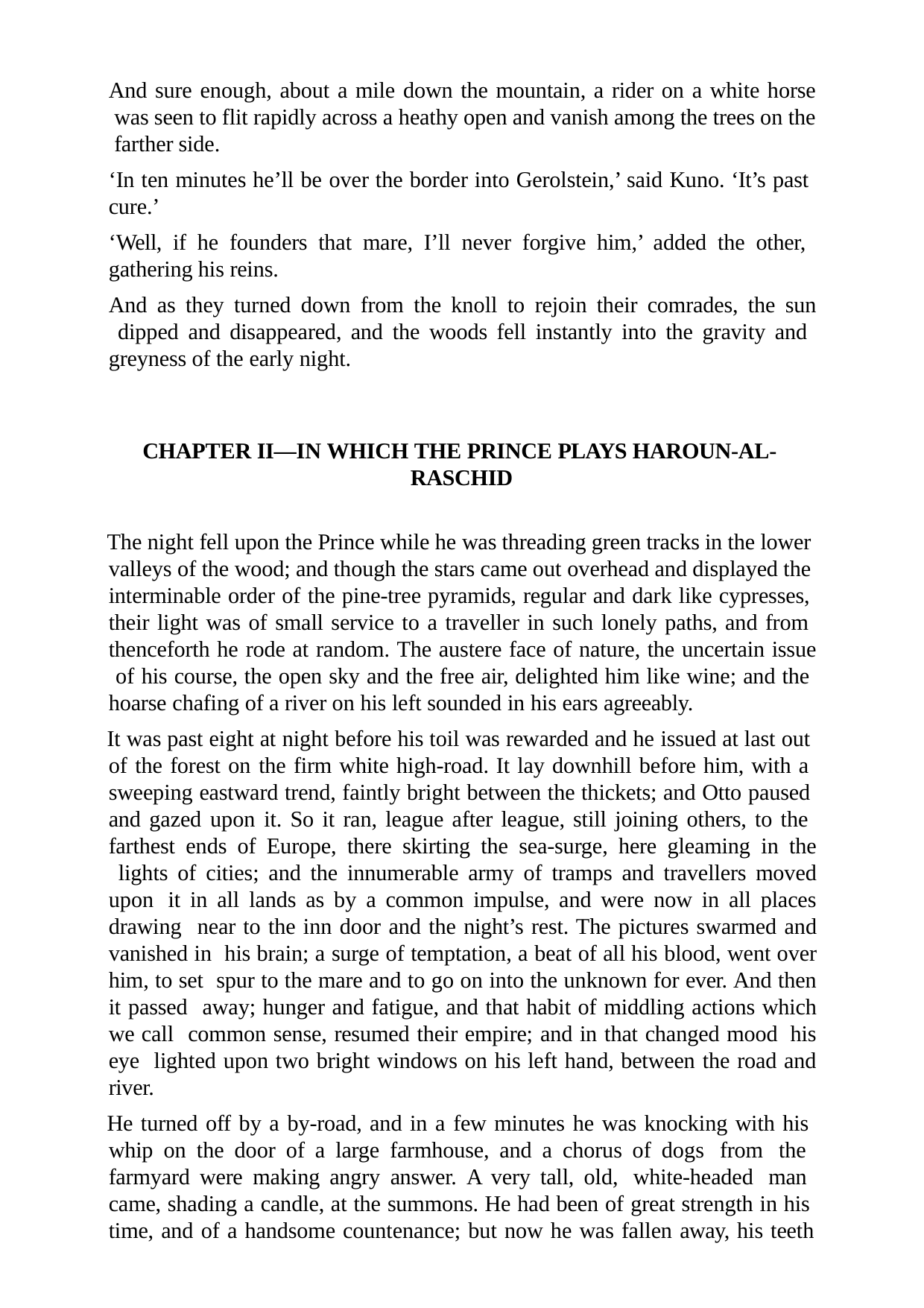

And sure enough, about a mile down the mountain, a rider on a white horse  was seen to flit rapidly across a heathy open and vanish among the trees on the  farther side.
‘In ten minutes he’ll be over the border into Gerolstein,’ said Kuno. ‘It’s past  cure.’
‘Well, if he founders that mare, I’ll never forgive him,’ added the other,  gathering his reins.
And as they turned down from the knoll to rejoin their comrades, the sun  dipped and disappeared, and the woods fell instantly into the gravity and  greyness of the early night.

CHAPTER II—IN WHICH THE PRINCE PLAYS HAROUN-AL-  RASCHID

The night fell upon the Prince while he was threading green tracks in the lower  valleys of the wood; and though the stars came out overhead and displayed the  interminable order of the pine-tree pyramids, regular and dark like cypresses,  their light was of small service to a traveller in such lonely paths, and from  thenceforth he rode at random. The austere face of nature, the uncertain issue  of his course, the open sky and the free air, delighted him like wine; and the  hoarse chafing of a river on his left sounded in his ears agreeably.
It was past eight at night before his toil was rewarded and he issued at last out  of the forest on the firm white high-road. It lay downhill before him, with a  sweeping eastward trend, faintly bright between the thickets; and Otto paused  and gazed upon it. So it ran, league after league, still joining others, to the  farthest ends of Europe, there skirting the sea-surge, here gleaming in the  lights of cities; and the innumerable army of tramps and travellers moved upon  it in all lands as by a common impulse, and were now in all places drawing  near to the inn door and the night’s rest. The pictures swarmed and vanished in  his brain; a surge of temptation, a beat of all his blood, went over him, to set  spur to the mare and to go on into the unknown for ever. And then it passed  away; hunger and fatigue, and that habit of middling actions which we call  common sense, resumed their empire; and in that changed mood his eye  lighted upon two bright windows on his left hand, between the road and river.
He turned off by a by-road, and in a few minutes he was knocking with his  whip on the door of a large farmhouse, and a chorus of dogs from the  farmyard were making angry answer. A very tall, old, white-headed man  came, shading a candle, at the summons. He had been of great strength in his  time, and of a handsome countenance; but now he was fallen away, his teeth